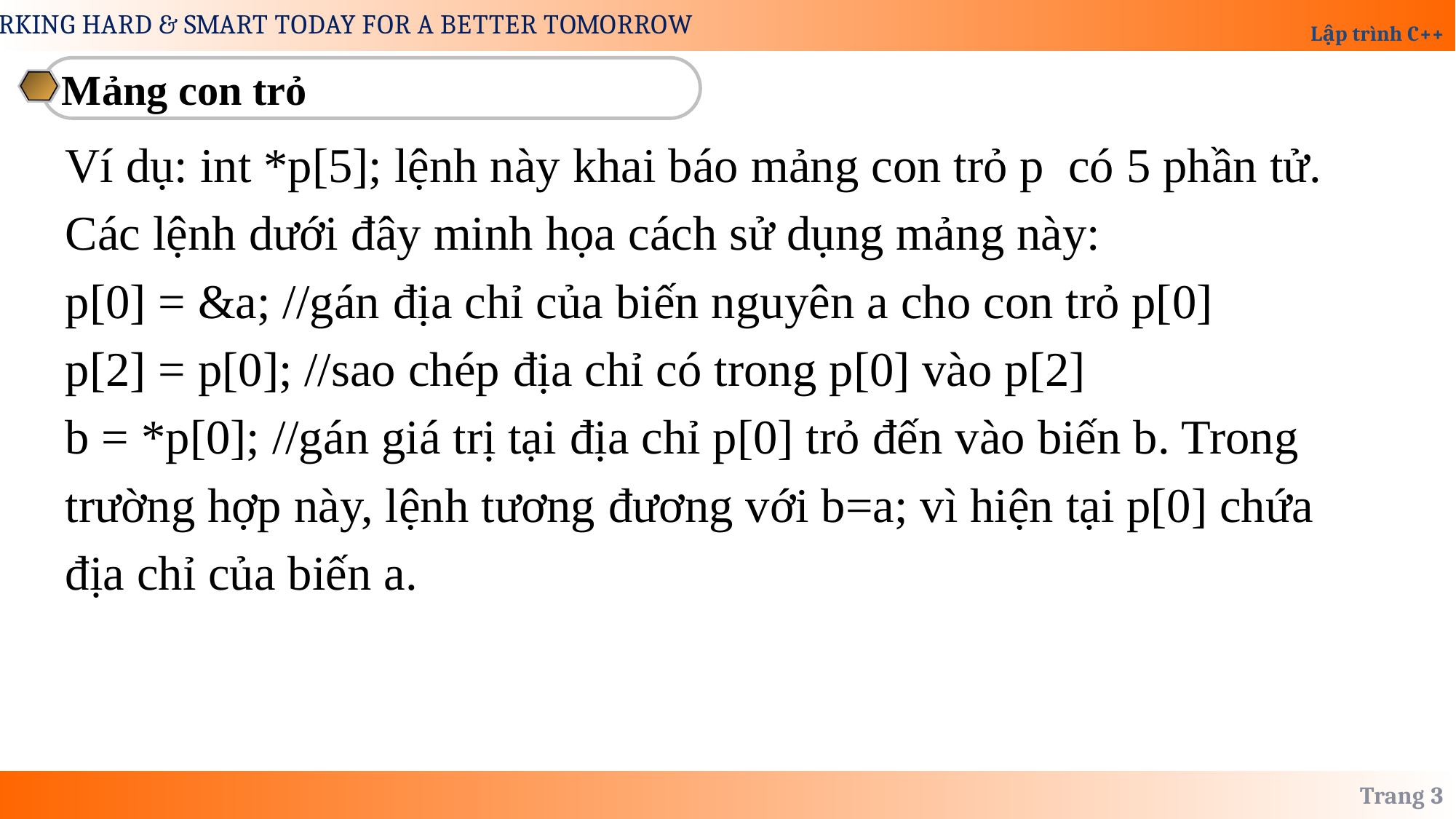

Mảng con trỏ

Ví dụ: int *p[5]; lệnh này khai báo mảng con trỏ p  có 5 phần tử.
Các lệnh dưới đây minh họa cách sử dụng mảng này:
p[0] = &a; //gán địa chỉ của biến nguyên a cho con trỏ p[0]
p[2] = p[0]; //sao chép địa chỉ có trong p[0] vào p[2]
b = *p[0]; //gán giá trị tại địa chỉ p[0] trỏ đến vào biến b. Trong
trường hợp này, lệnh tương đương với b=a; vì hiện tại p[0] chứa
địa chỉ của biến a.
Trang 3